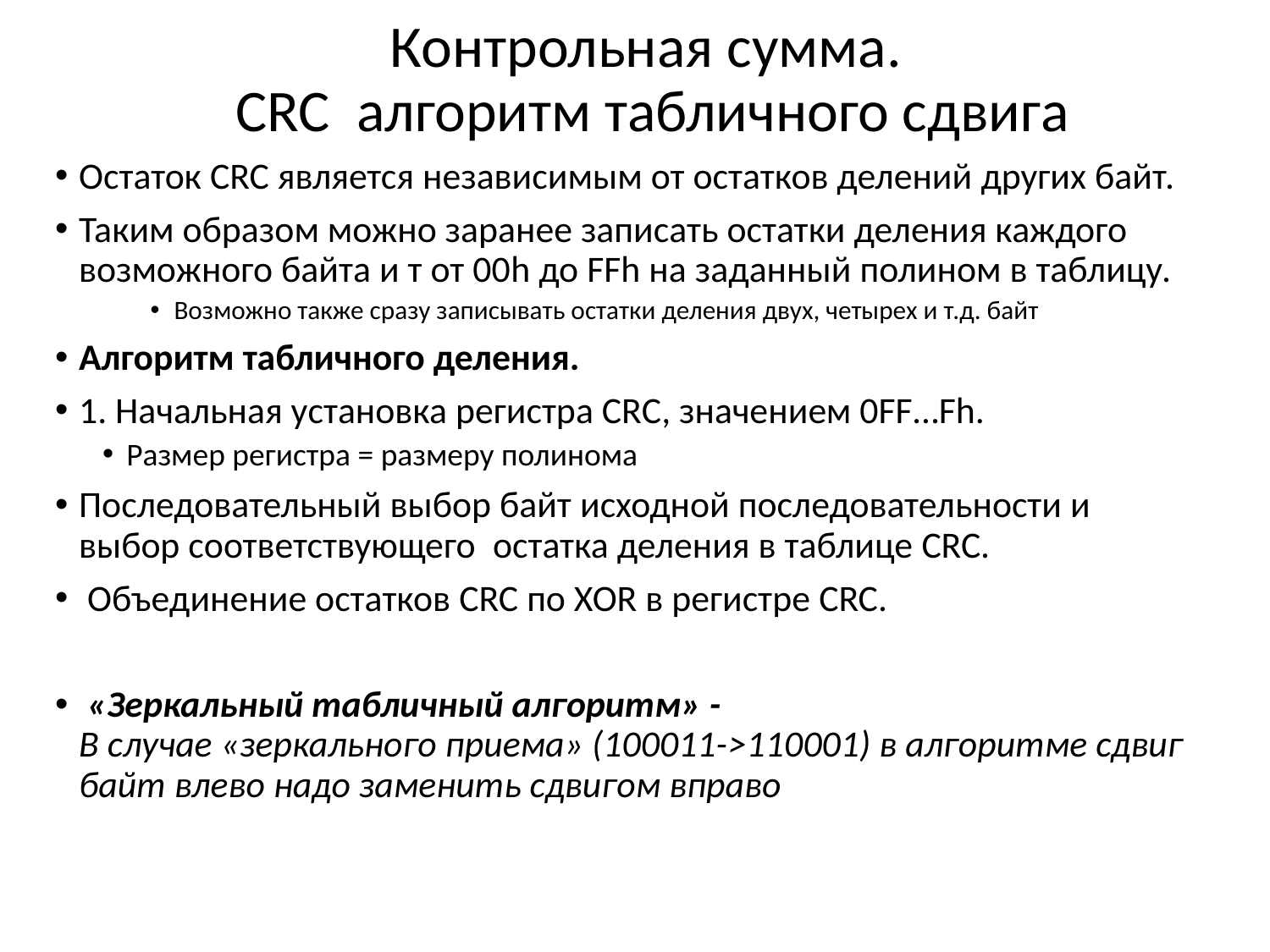

# Контрольная сумма. CRC  алгоритм табличного сдвига
Остаток CRC является независимым от остатков делений других байт.
Таким образом можно заранее записать остатки деления каждого возможного байта и т от 00h до FFh на заданный полином в таблицу.
Возможно также сразу записывать остатки деления двух, четырех и т.д. байт
Алгоритм табличного деления.
1. Начальная установка регистра СRС, значением 0FF…Fh.
Размер регистра = размеру полинома
Последовательный выбор байт исходной последовательности и выбор соответствующего  остатка деления в таблице CRC.
 Объединение остатков CRC по ХОR в регистре CRC.

 «Зеркальный табличный алгоритм» -
В случае «зеркального приема» (100011->110001) в алгоритме сдвиг байт влево надо заменить сдвигом вправо